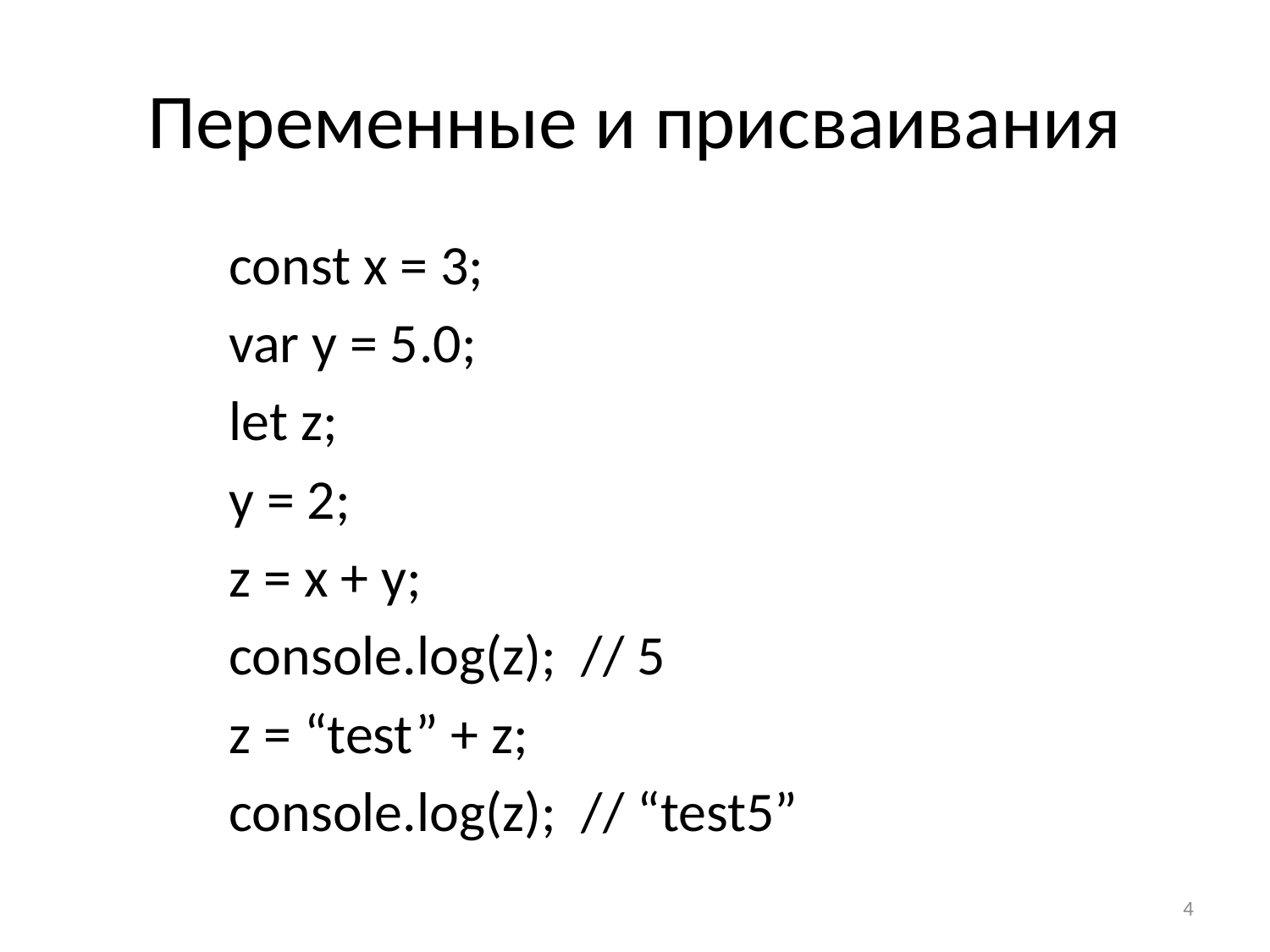

# Переменные и присваивания
const x = 3;
var y = 5.0;
let z;
y = 2;
z = x + y;
console.log(z);  // 5
z = “test” + z;
console.log(z);  // “test5”

4